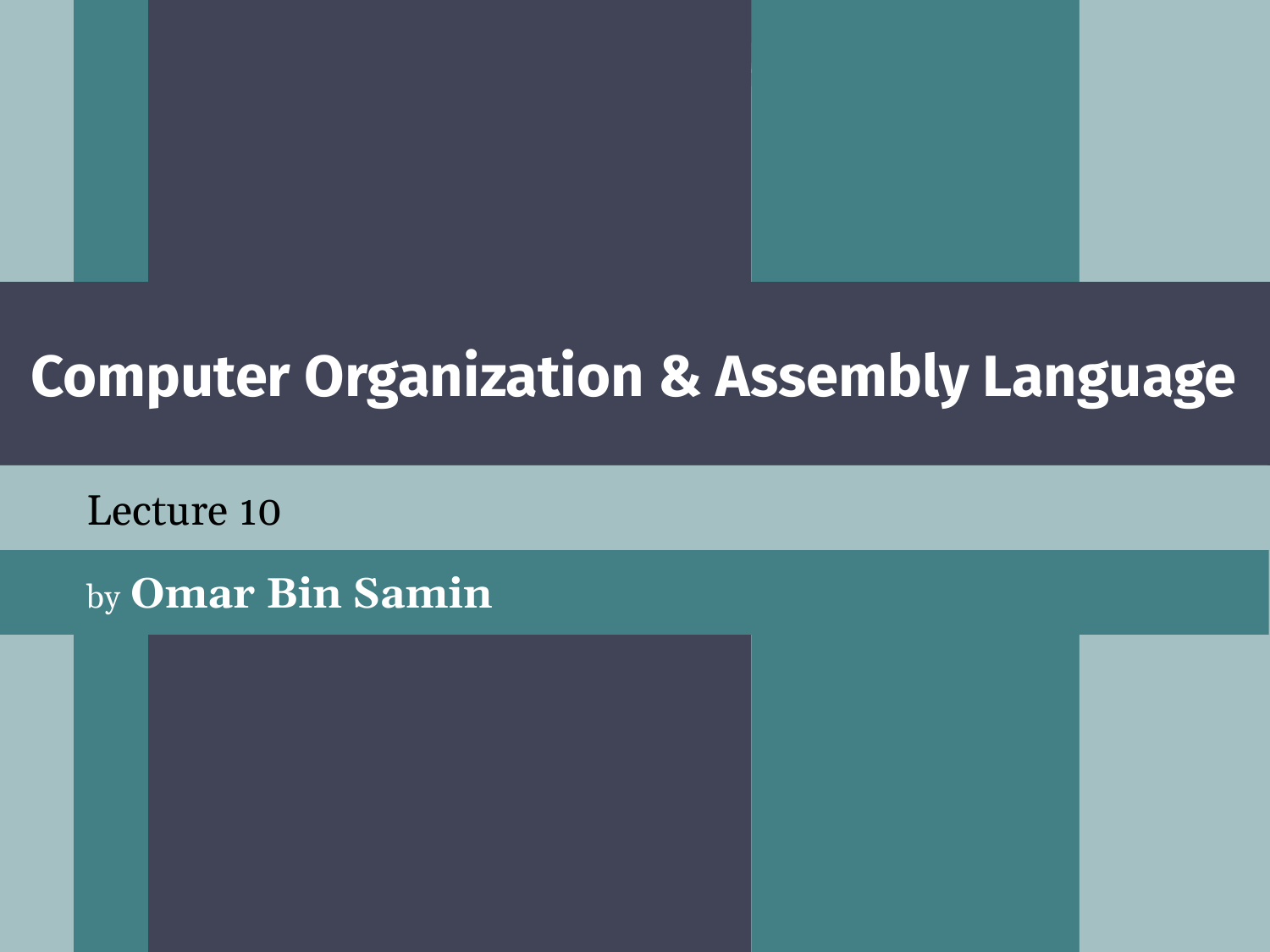

Computer Organization & Assembly Language
Lecture 10
by Omar Bin Samin